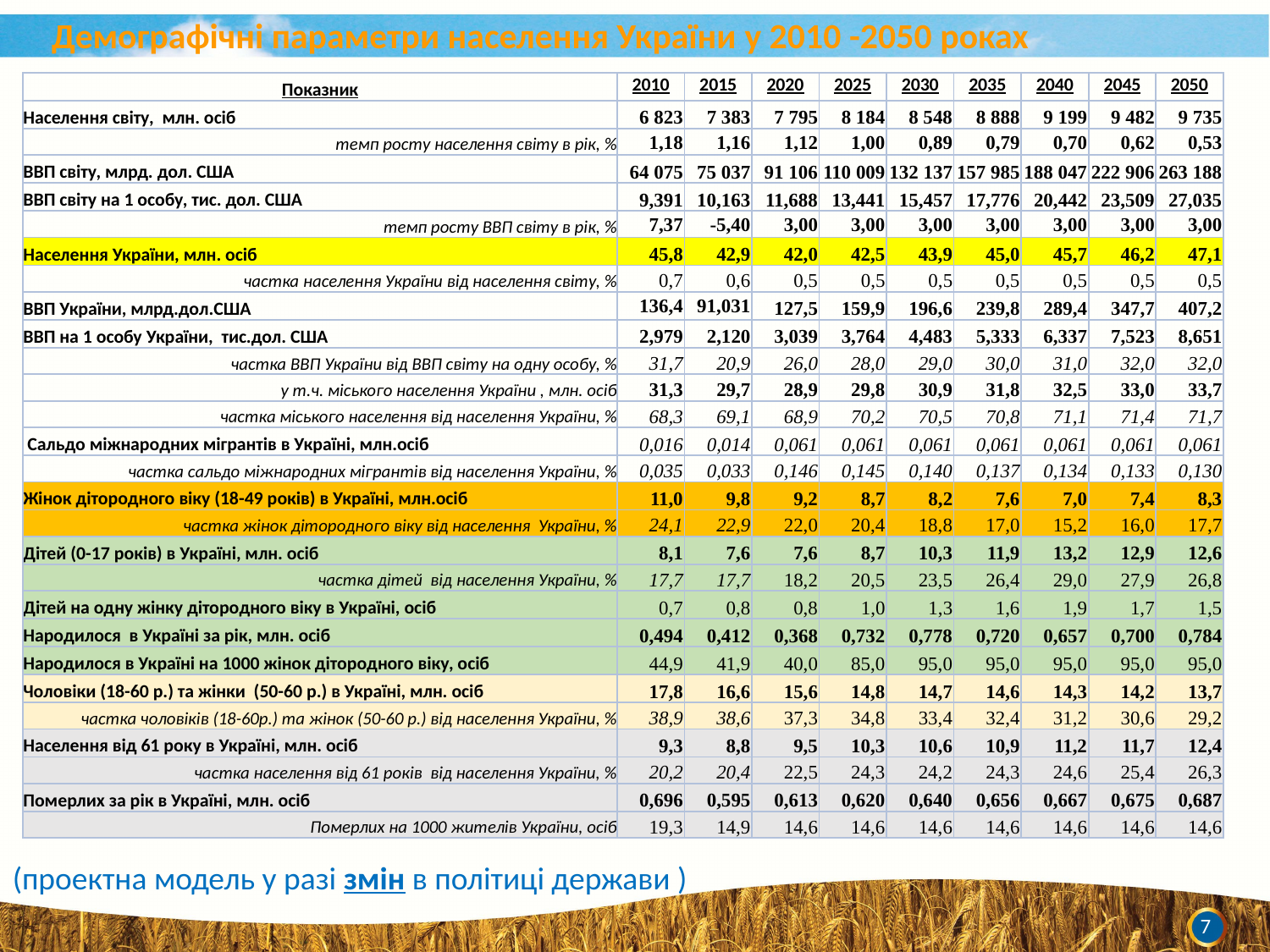

Демографічні параметри населення України у 2010 -2050 роках

| Показник | 2010 | 2015 | 2020 | 2025 | 2030 | 2035 | 2040 | 2045 | 2050 |
| --- | --- | --- | --- | --- | --- | --- | --- | --- | --- |
| Населення світу, млн. осіб | 6 823 | 7 383 | 7 795 | 8 184 | 8 548 | 8 888 | 9 199 | 9 482 | 9 735 |
| темп росту населення світу в рік, % | 1,18 | 1,16 | 1,12 | 1,00 | 0,89 | 0,79 | 0,70 | 0,62 | 0,53 |
| ВВП світу, млрд. дол. США | 64 075 | 75 037 | 91 106 | 110 009 | 132 137 | 157 985 | 188 047 | 222 906 | 263 188 |
| ВВП світу на 1 особу, тис. дол. США | 9,391 | 10,163 | 11,688 | 13,441 | 15,457 | 17,776 | 20,442 | 23,509 | 27,035 |
| темп росту ВВП світу в рік, % | 7,37 | -5,40 | 3,00 | 3,00 | 3,00 | 3,00 | 3,00 | 3,00 | 3,00 |
| Населення України, млн. осіб | 45,8 | 42,9 | 42,0 | 42,5 | 43,9 | 45,0 | 45,7 | 46,2 | 47,1 |
| частка населення України від населення світу, % | 0,7 | 0,6 | 0,5 | 0,5 | 0,5 | 0,5 | 0,5 | 0,5 | 0,5 |
| ВВП України, млрд.дол.США | 136,4 | 91,031 | 127,5 | 159,9 | 196,6 | 239,8 | 289,4 | 347,7 | 407,2 |
| ВВП на 1 особу України, тис.дол. США | 2,979 | 2,120 | 3,039 | 3,764 | 4,483 | 5,333 | 6,337 | 7,523 | 8,651 |
| частка ВВП України від ВВП світу на одну особу, % | 31,7 | 20,9 | 26,0 | 28,0 | 29,0 | 30,0 | 31,0 | 32,0 | 32,0 |
| у т.ч. міського населення України , млн. осіб | 31,3 | 29,7 | 28,9 | 29,8 | 30,9 | 31,8 | 32,5 | 33,0 | 33,7 |
| частка міського населення від населення України, % | 68,3 | 69,1 | 68,9 | 70,2 | 70,5 | 70,8 | 71,1 | 71,4 | 71,7 |
| Сальдо міжнародних мігрантів в Україні, млн.осіб | 0,016 | 0,014 | 0,061 | 0,061 | 0,061 | 0,061 | 0,061 | 0,061 | 0,061 |
| частка сальдо міжнародних мігрантів від населення України, % | 0,035 | 0,033 | 0,146 | 0,145 | 0,140 | 0,137 | 0,134 | 0,133 | 0,130 |
| Жінок дітородного віку (18-49 років) в Україні, млн.осіб | 11,0 | 9,8 | 9,2 | 8,7 | 8,2 | 7,6 | 7,0 | 7,4 | 8,3 |
| частка жінок дітородного віку від населення України, % | 24,1 | 22,9 | 22,0 | 20,4 | 18,8 | 17,0 | 15,2 | 16,0 | 17,7 |
| Дітей (0-17 років) в Україні, млн. осіб | 8,1 | 7,6 | 7,6 | 8,7 | 10,3 | 11,9 | 13,2 | 12,9 | 12,6 |
| частка дітей від населення України, % | 17,7 | 17,7 | 18,2 | 20,5 | 23,5 | 26,4 | 29,0 | 27,9 | 26,8 |
| Дітей на одну жінку дітородного віку в Україні, осіб | 0,7 | 0,8 | 0,8 | 1,0 | 1,3 | 1,6 | 1,9 | 1,7 | 1,5 |
| Народилося в Україні за рік, млн. осіб | 0,494 | 0,412 | 0,368 | 0,732 | 0,778 | 0,720 | 0,657 | 0,700 | 0,784 |
| Народилося в Україні на 1000 жінок дітородного віку, осіб | 44,9 | 41,9 | 40,0 | 85,0 | 95,0 | 95,0 | 95,0 | 95,0 | 95,0 |
| Чоловіки (18-60 р.) та жінки (50-60 р.) в Україні, млн. осіб | 17,8 | 16,6 | 15,6 | 14,8 | 14,7 | 14,6 | 14,3 | 14,2 | 13,7 |
| частка чоловіків (18-60р.) та жінок (50-60 р.) від населення України, % | 38,9 | 38,6 | 37,3 | 34,8 | 33,4 | 32,4 | 31,2 | 30,6 | 29,2 |
| Населення від 61 року в Україні, млн. осіб | 9,3 | 8,8 | 9,5 | 10,3 | 10,6 | 10,9 | 11,2 | 11,7 | 12,4 |
| частка населення від 61 років від населення України, % | 20,2 | 20,4 | 22,5 | 24,3 | 24,2 | 24,3 | 24,6 | 25,4 | 26,3 |
| Померлих за рік в Україні, млн. осіб | 0,696 | 0,595 | 0,613 | 0,620 | 0,640 | 0,656 | 0,667 | 0,675 | 0,687 |
| Померлих на 1000 жителів України, осіб | 19,3 | 14,9 | 14,6 | 14,6 | 14,6 | 14,6 | 14,6 | 14,6 | 14,6 |
(проектна модель у разі змін в політиці держави )
7